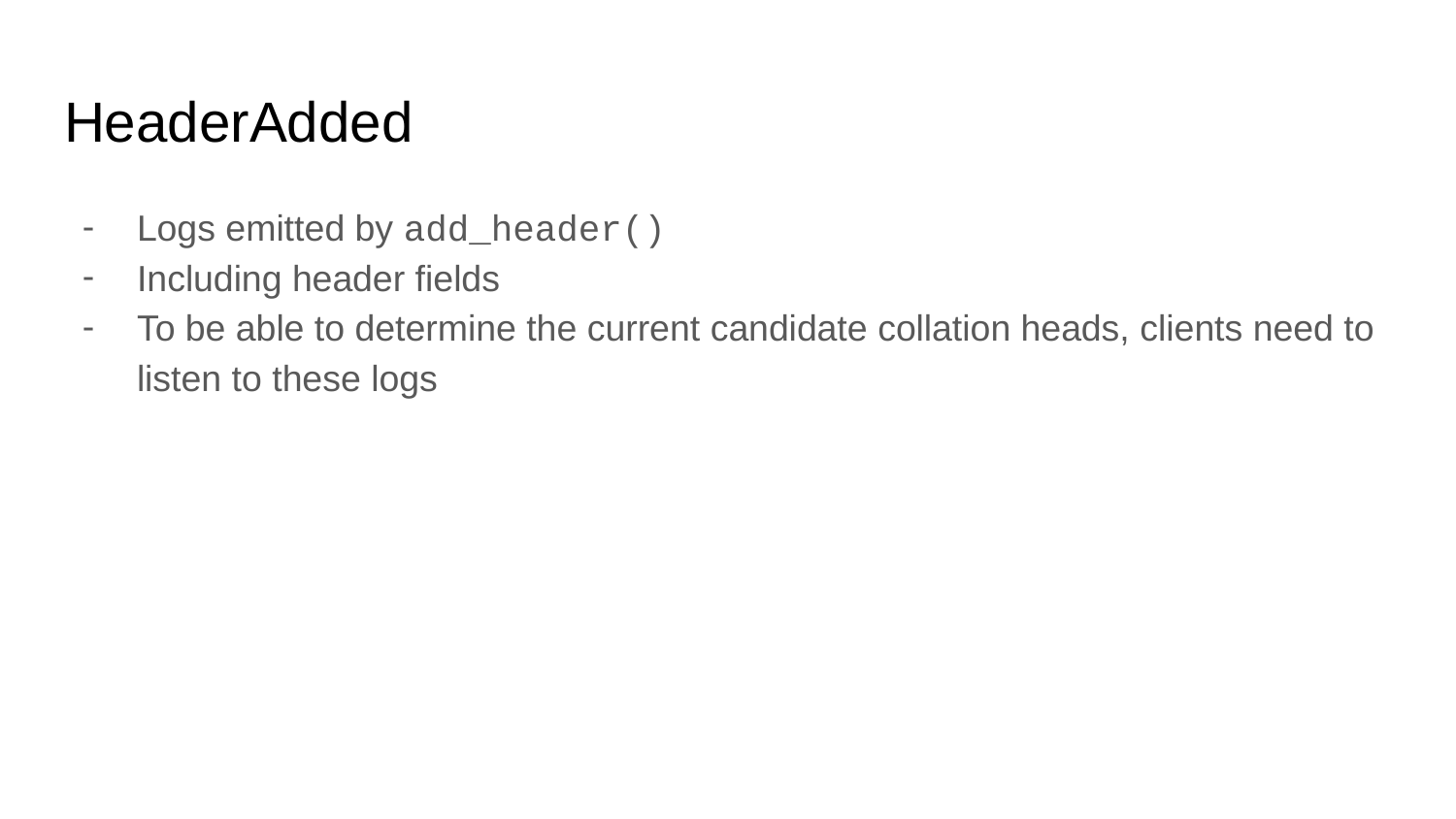

# HeaderAdded
Logs emitted by add_header()
Including header fields
To be able to determine the current candidate collation heads, clients need to listen to these logs